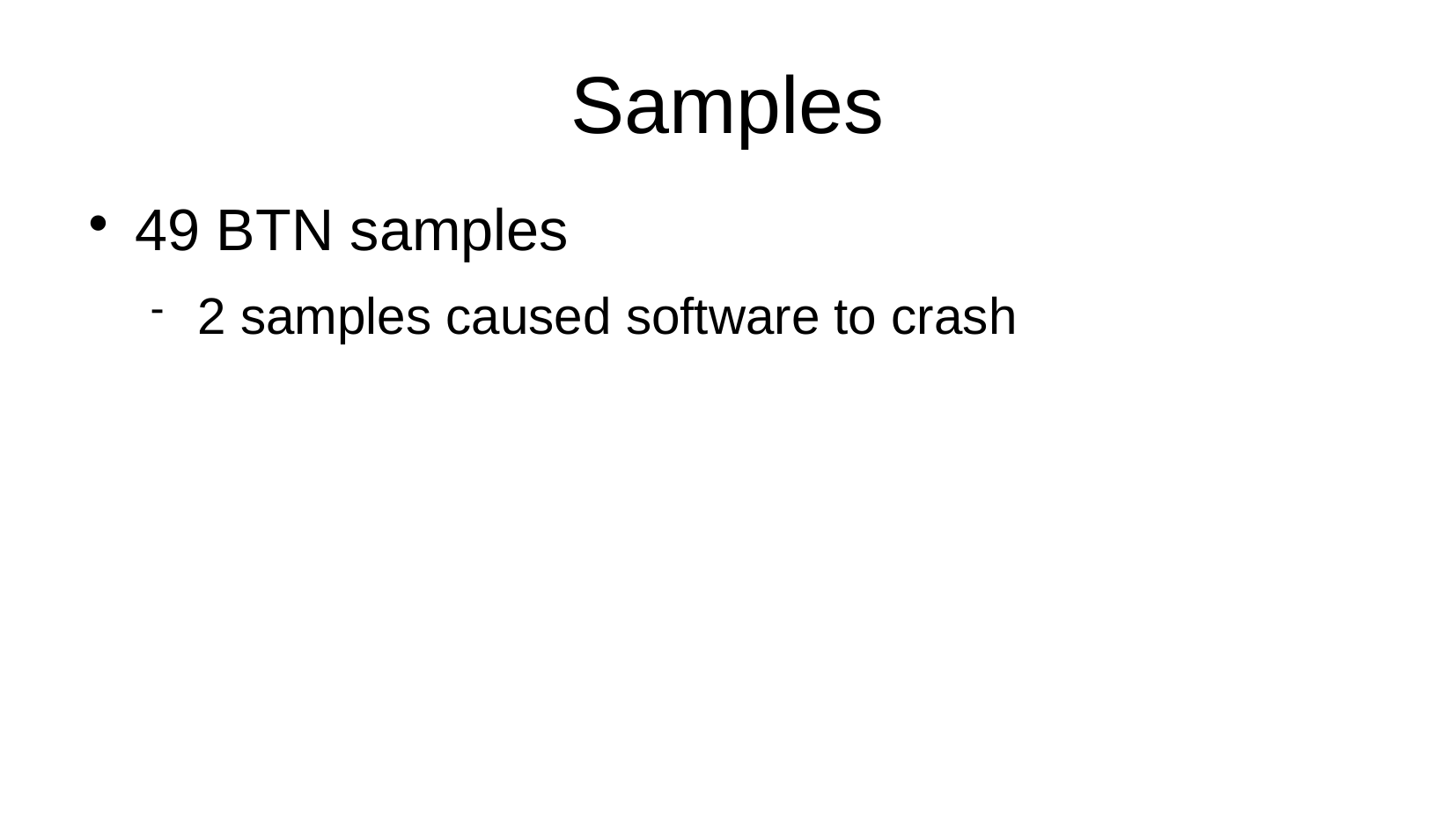

Samples
49 BTN samples
2 samples caused software to crash